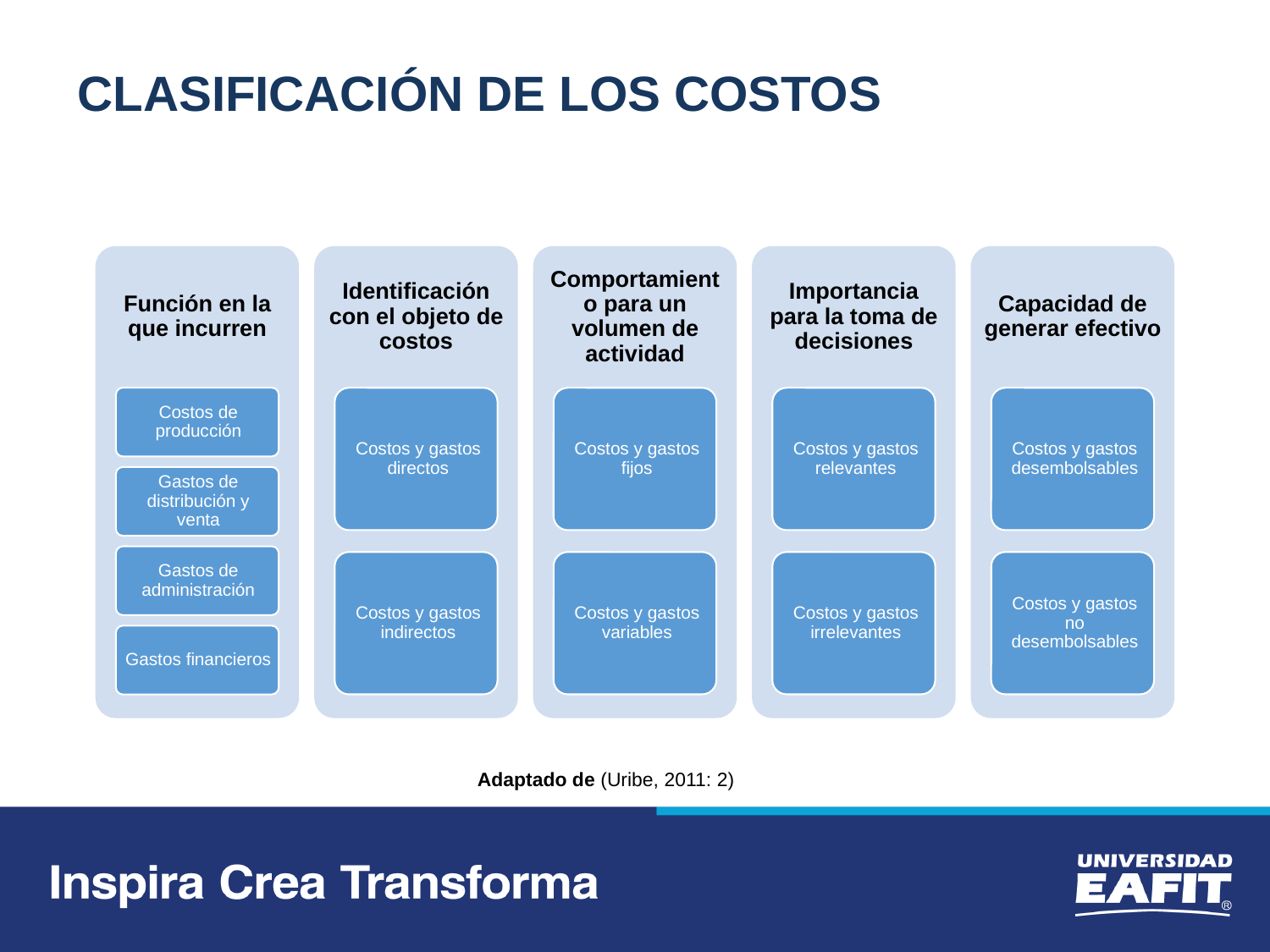

# CLASIFICACIÓN DE LOS COSTOS
Función en la que incurren
Costos de producción
Gastos de distribución y venta
Gastos de administración
Gastos financieros
Identificación con el objeto de costos
Costos y gastos directos
Costos y gastos indirectos
Comportamiento para un volumen de actividad
Costos y gastos fijos
Costos y gastos variables
Importancia para la toma de decisiones
Costos y gastos relevantes
Costos y gastos irrelevantes
Capacidad de generar efectivo
Costos y gastos desembolsables
Costos y gastos no desembolsables
Adaptado de (Uribe, 2011: 2)